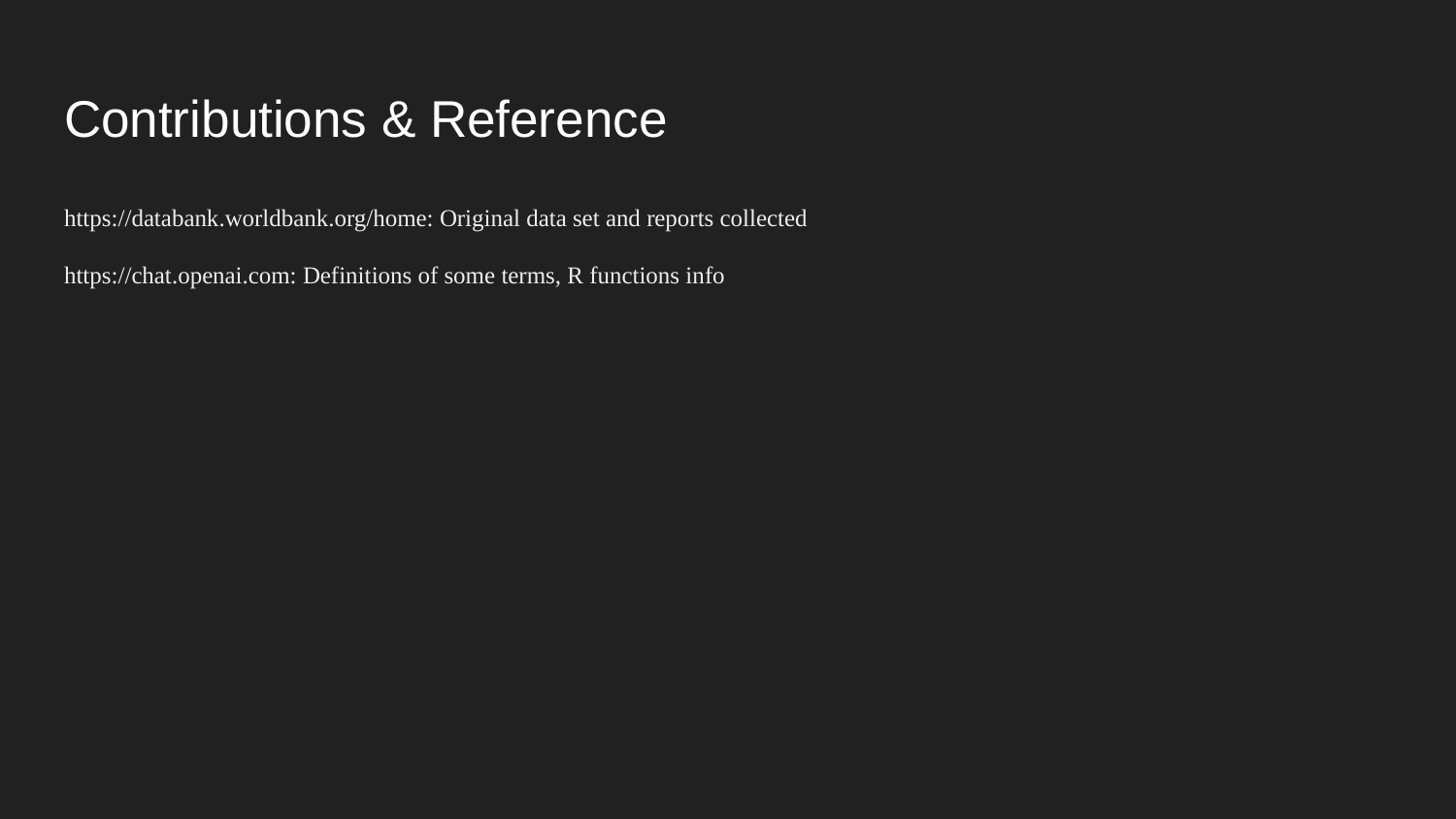

# Contributions & Reference
https://databank.worldbank.org/home: Original data set and reports collected
https://chat.openai.com: Definitions of some terms, R functions info